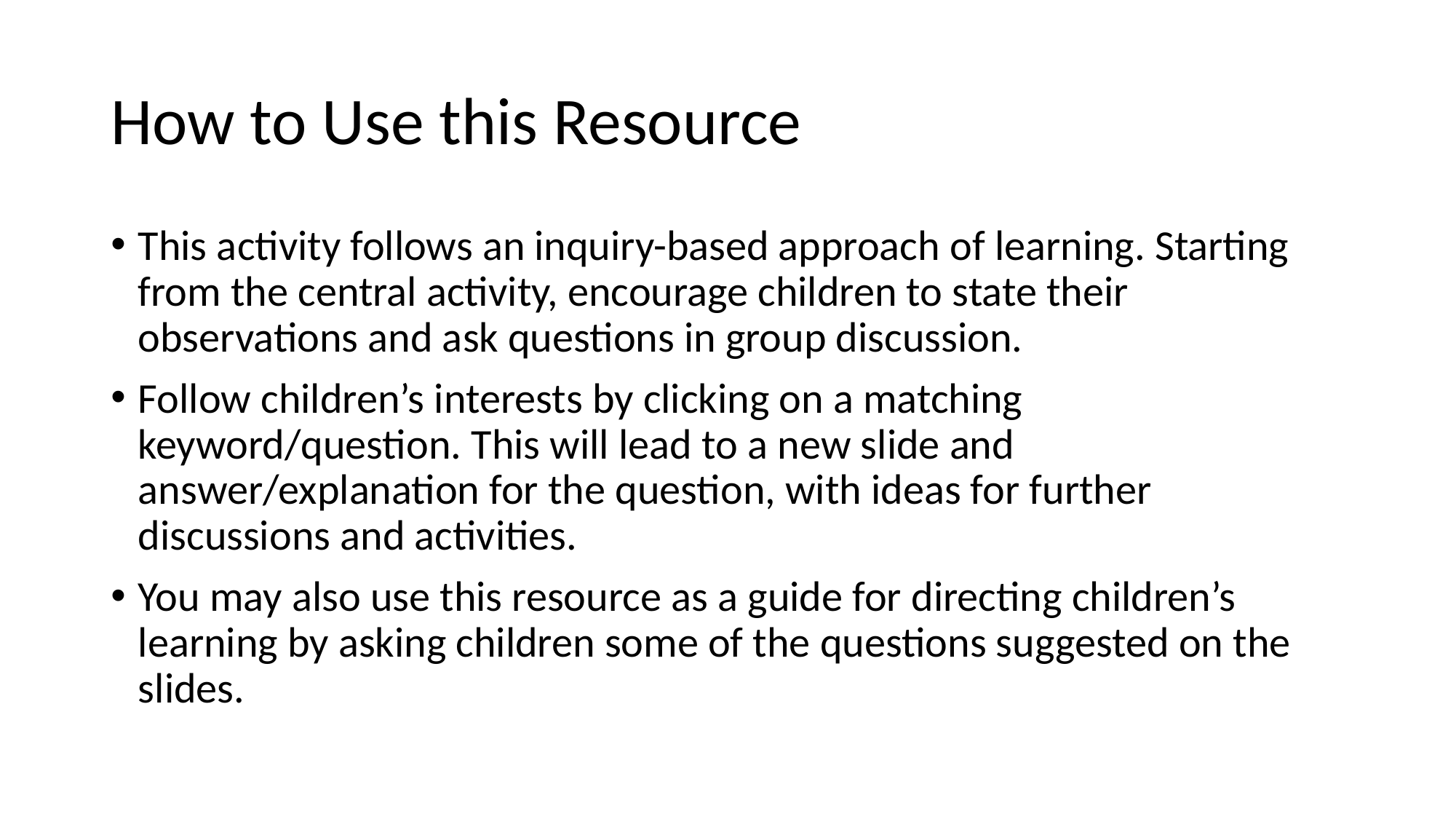

# How to Use this Resource
This activity follows an inquiry-based approach of learning. Starting from the central activity, encourage children to state their observations and ask questions in group discussion.
Follow children’s interests by clicking on a matching keyword/question. This will lead to a new slide and answer/explanation for the question, with ideas for further discussions and activities.
You may also use this resource as a guide for directing children’s learning by asking children some of the questions suggested on the slides.